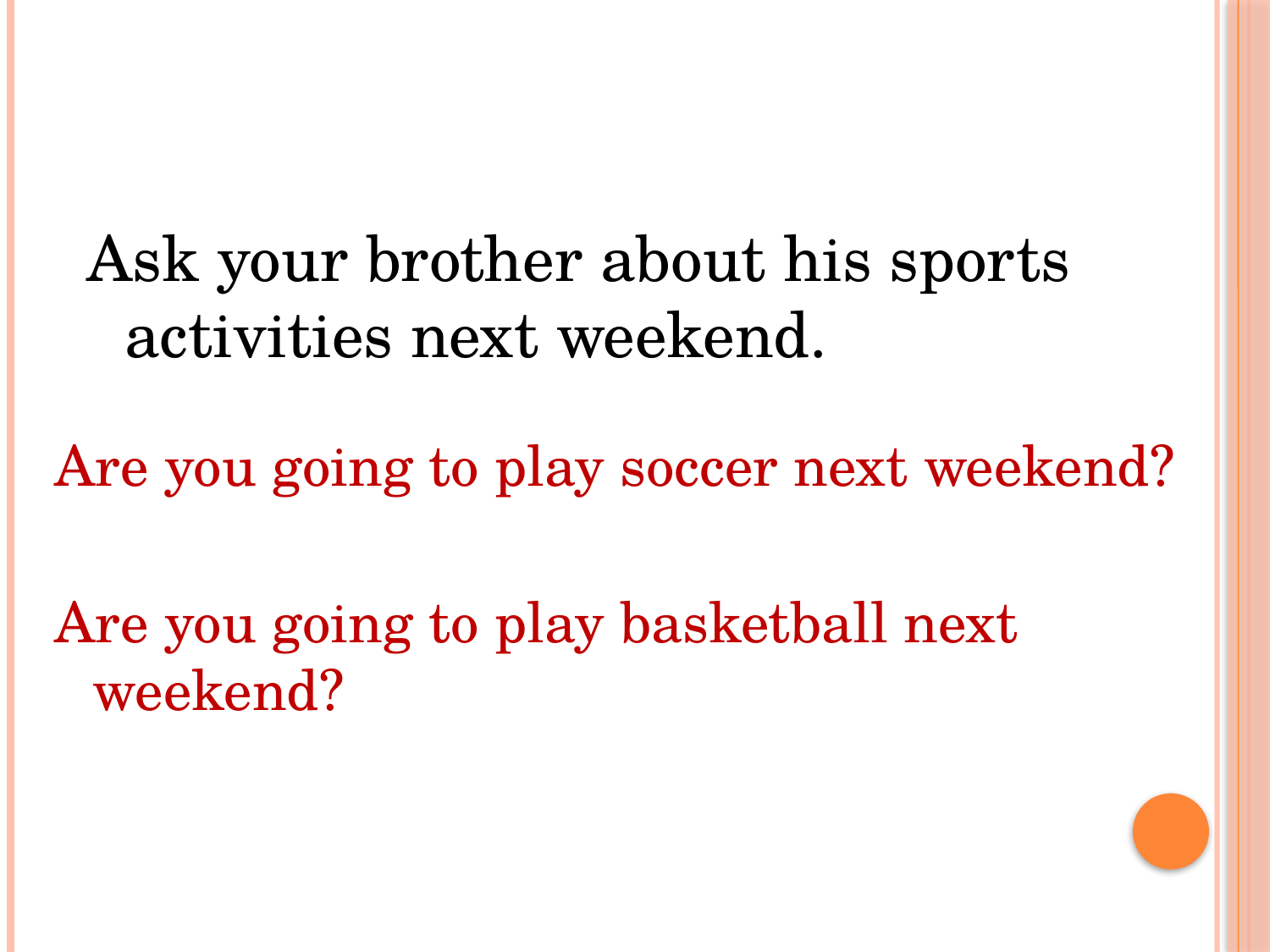

#
Ask your brother about his sports activities next weekend.
Are you going to play soccer next weekend?

Are you going to play basketball next weekend?